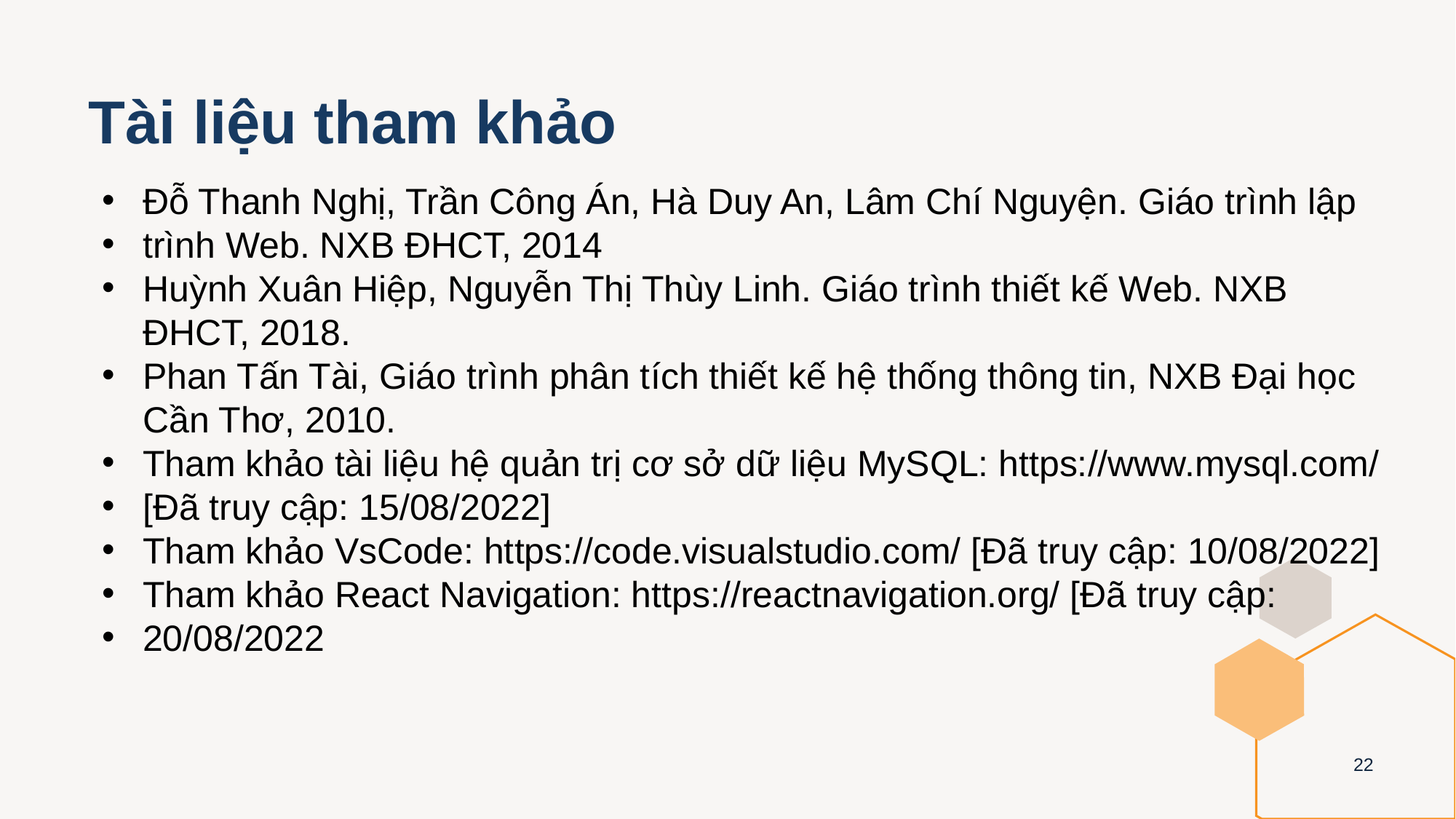

# Tài liệu tham khảo
Đỗ Thanh Nghị, Trần Công Án, Hà Duy An, Lâm Chí Nguyện. Giáo trình lập
trình Web. NXB ĐHCT, 2014
Huỳnh Xuân Hiệp, Nguyễn Thị Thùy Linh. Giáo trình thiết kế Web. NXB ĐHCT, 2018.
Phan Tấn Tài, Giáo trình phân tích thiết kế hệ thống thông tin, NXB Đại học Cần Thơ, 2010.
Tham khảo tài liệu hệ quản trị cơ sở dữ liệu MySQL: https://www.mysql.com/
[Đã truy cập: 15/08/2022]
Tham khảo VsCode: https://code.visualstudio.com/ [Đã truy cập: 10/08/2022]
Tham khảo React Navigation: https://reactnavigation.org/ [Đã truy cập:
20/08/2022
22